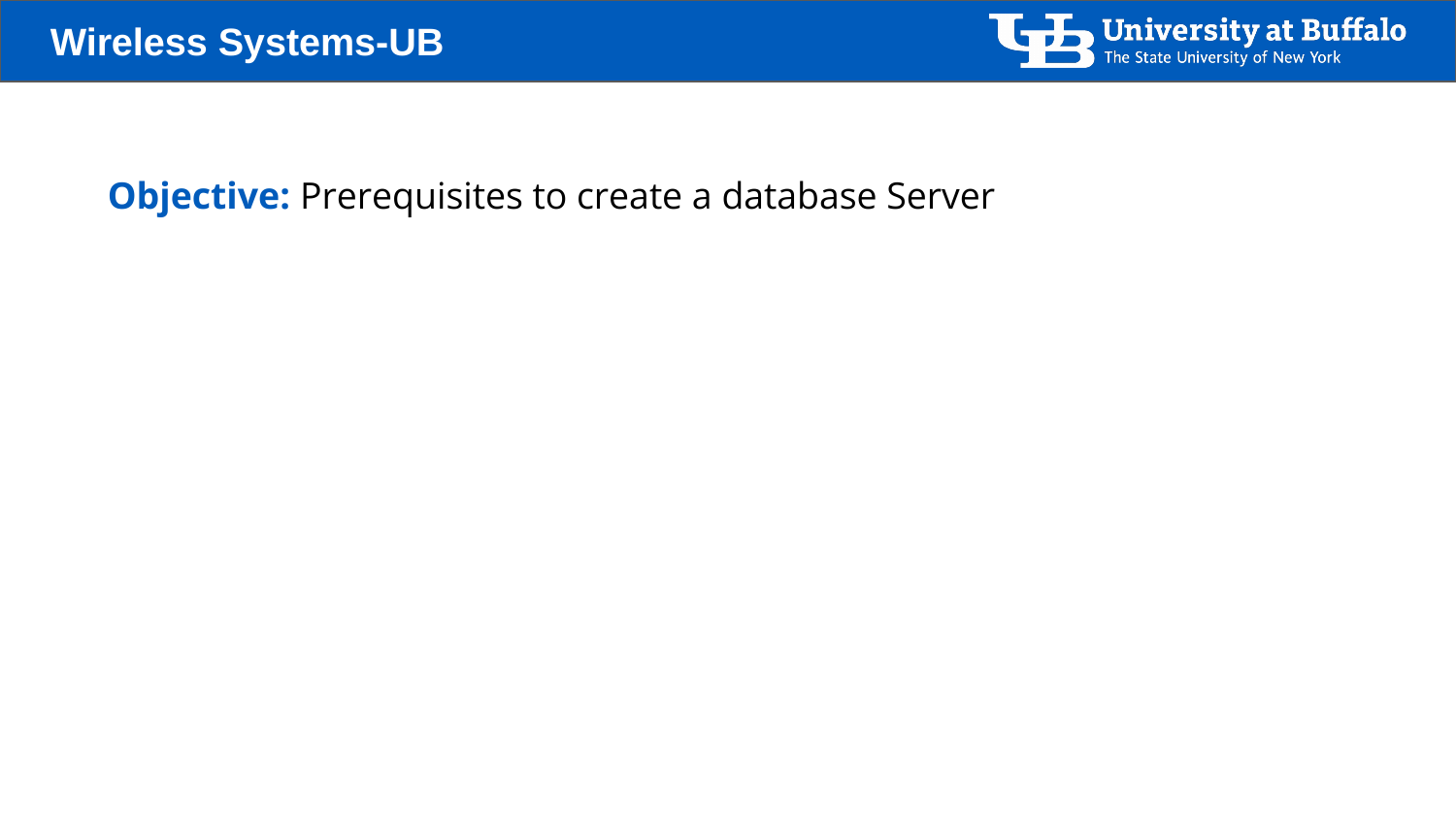

Objective: Prerequisites to create a database Server